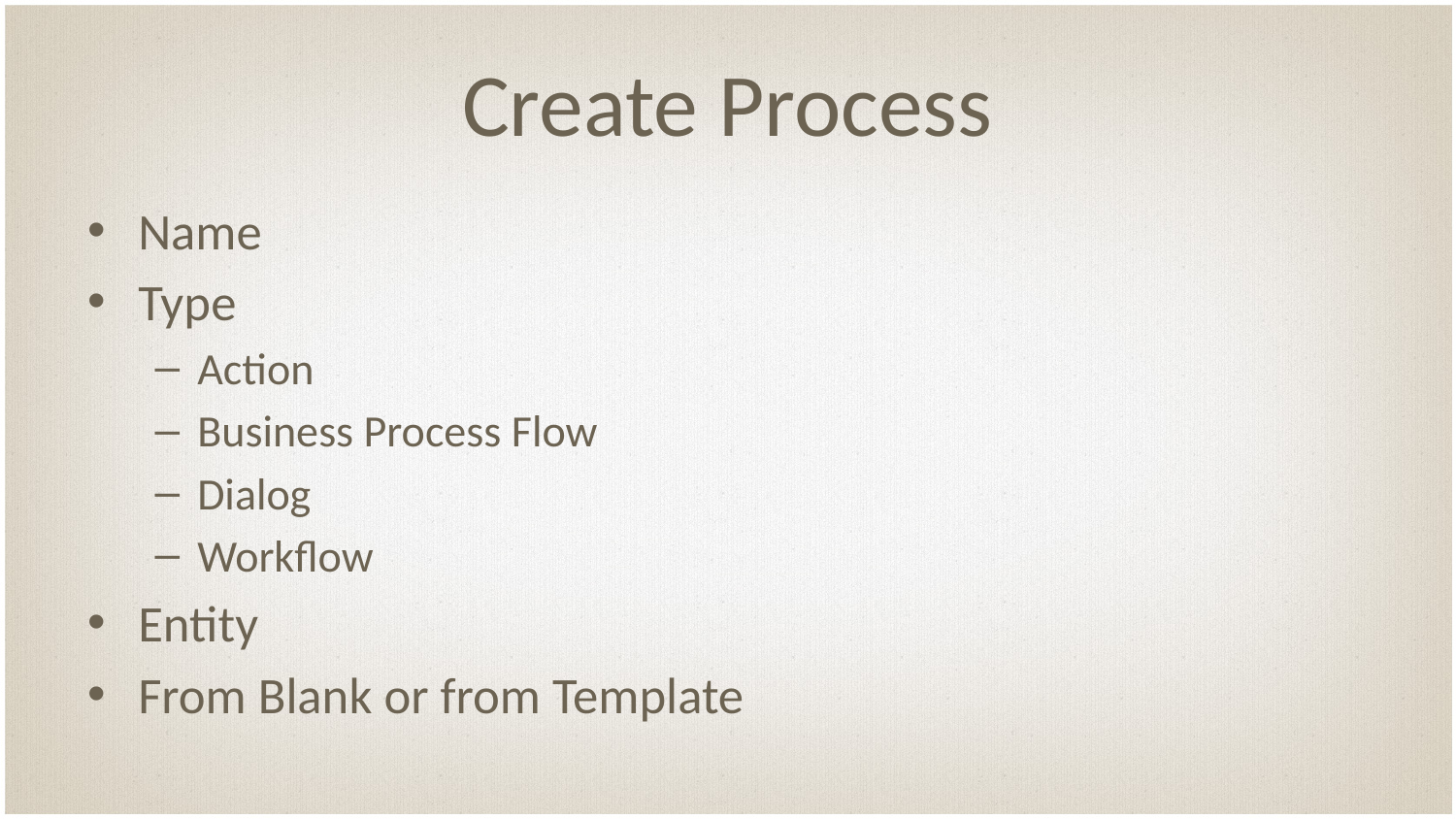

# Create Process
Name
Type
Action
Business Process Flow
Dialog
Workflow
Entity
From Blank or from Template